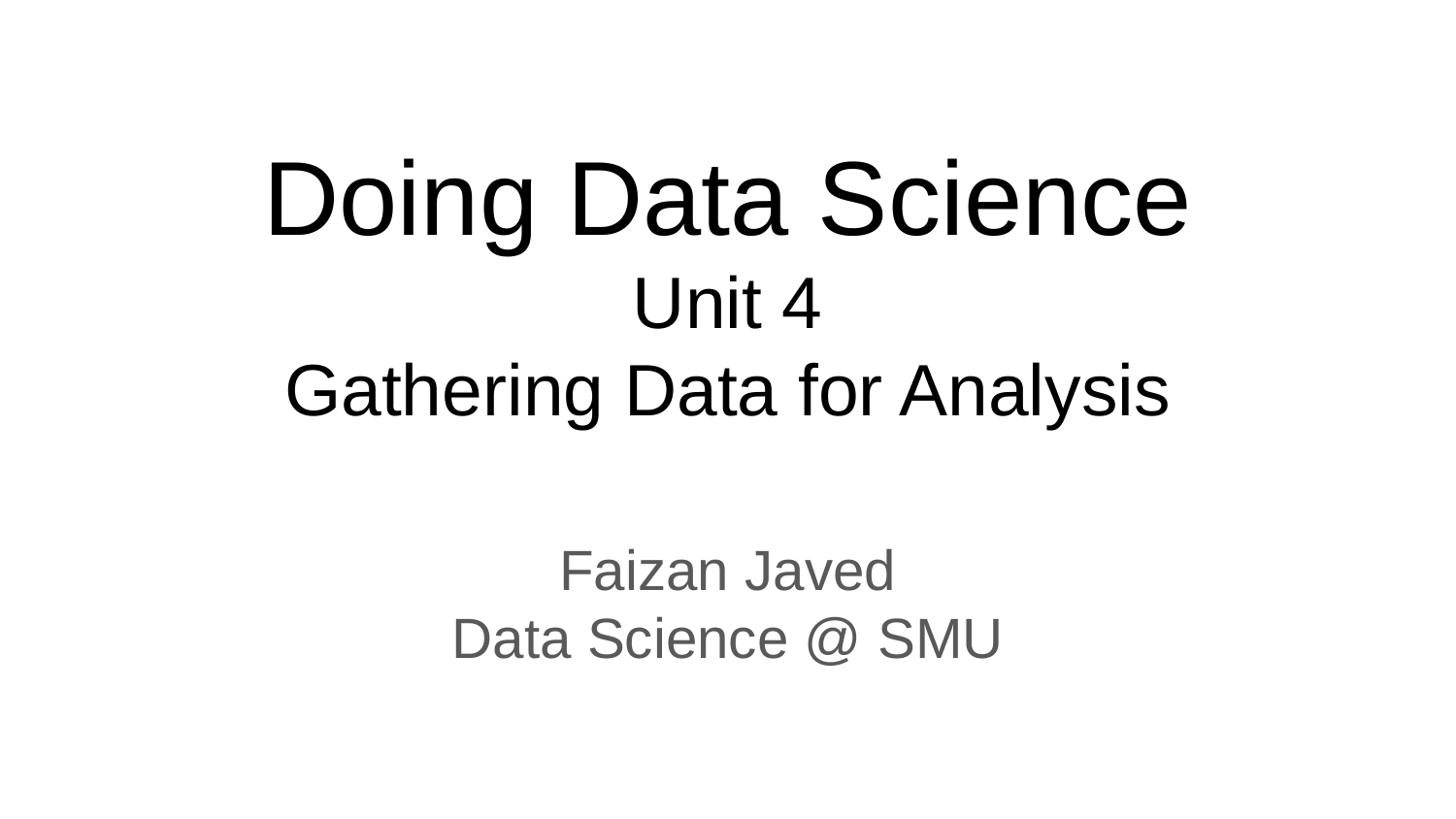

# Doing Data Science
Unit 4
Gathering Data for Analysis

Faizan Javed
Data Science @ SMU